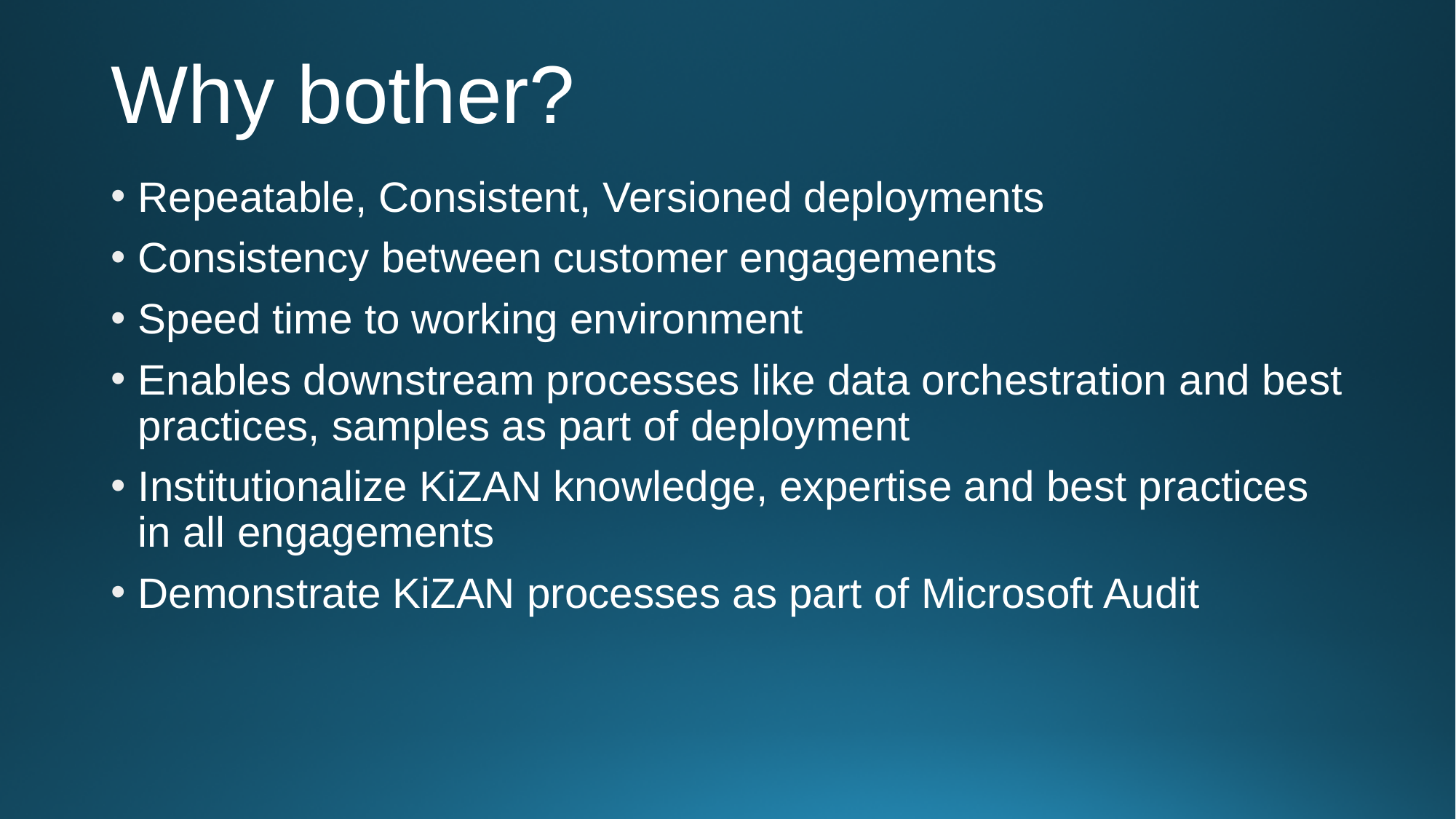

# Why bother?
Repeatable, Consistent, Versioned deployments
Consistency between customer engagements
Speed time to working environment
Enables downstream processes like data orchestration and best practices, samples as part of deployment
Institutionalize KiZAN knowledge, expertise and best practices in all engagements
Demonstrate KiZAN processes as part of Microsoft Audit